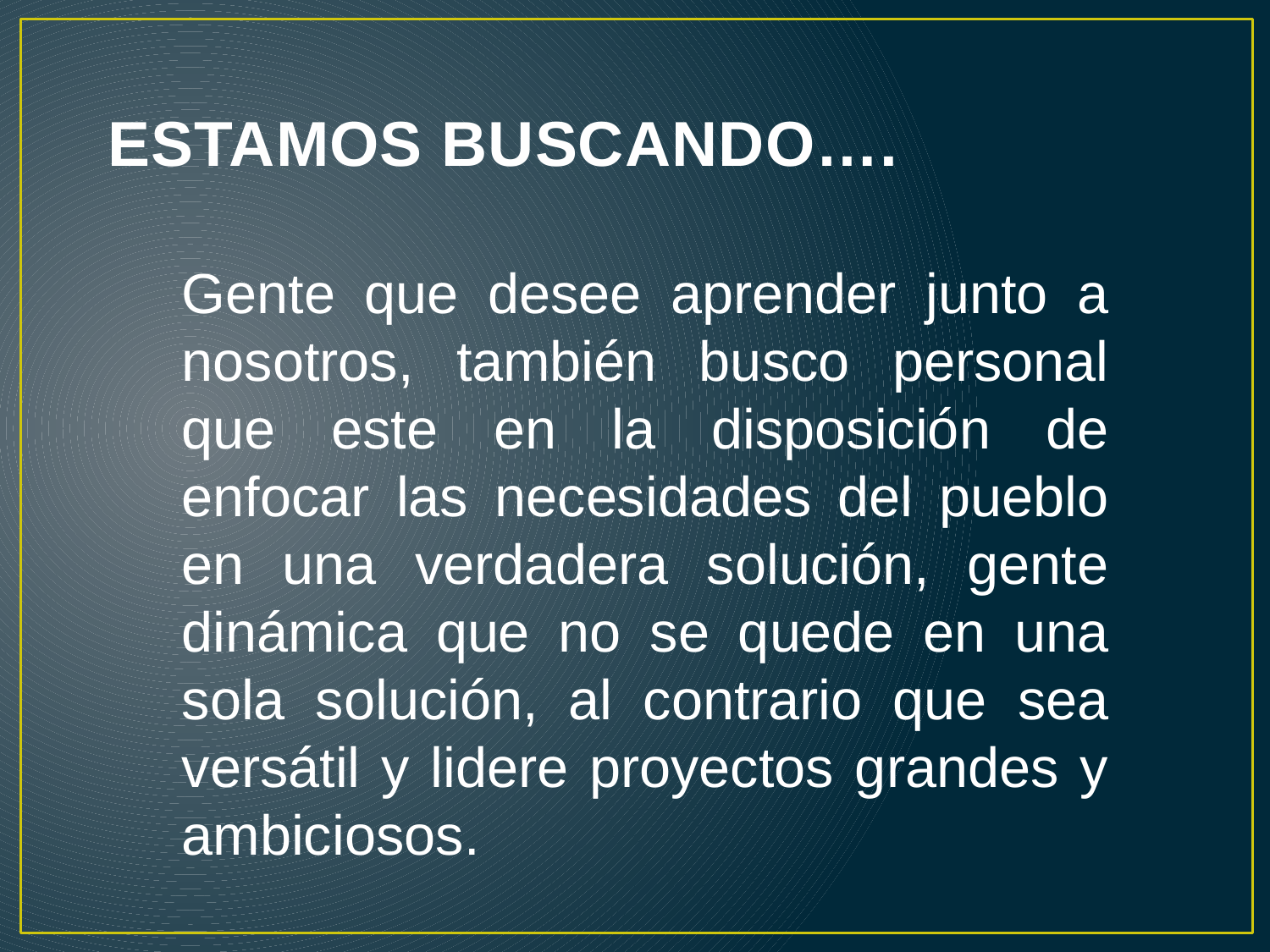

# ESTAMOS BUSCANDO….
Gente que desee aprender junto a nosotros, también busco personal que este en la disposición de enfocar las necesidades del pueblo en una verdadera solución, gente dinámica que no se quede en una sola solución, al contrario que sea versátil y lidere proyectos grandes y ambiciosos.